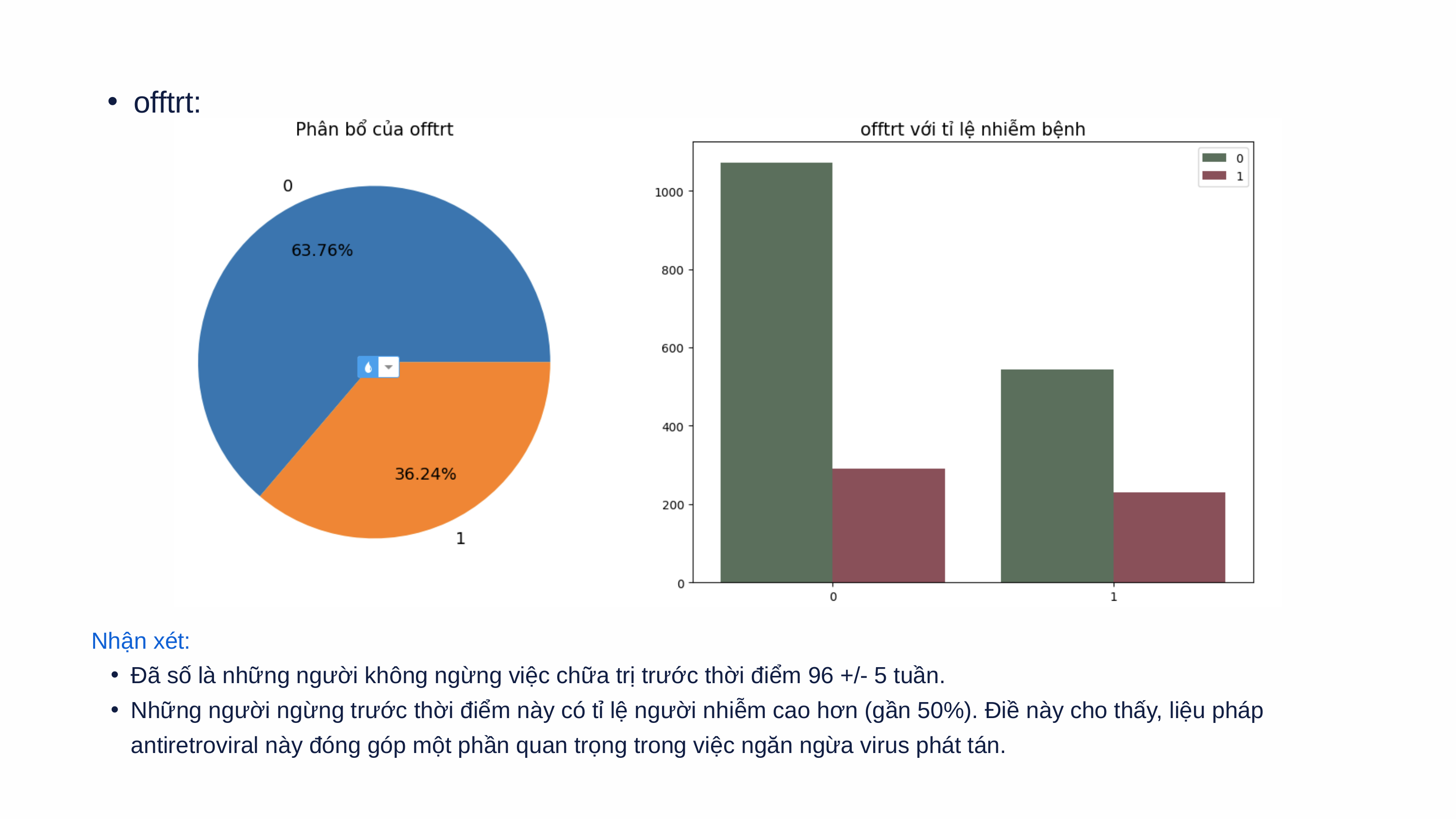

offtrt:

Nhận xét:
Đã số là những người không ngừng việc chữa trị trước thời điểm 96 +/- 5 tuần.
Những người ngừng trước thời điểm này có tỉ lệ người nhiễm cao hơn (gần 50%). Điề này cho thấy, liệu pháp antiretroviral này đóng góp một phần quan trọng trong việc ngăn ngừa virus phát tán.